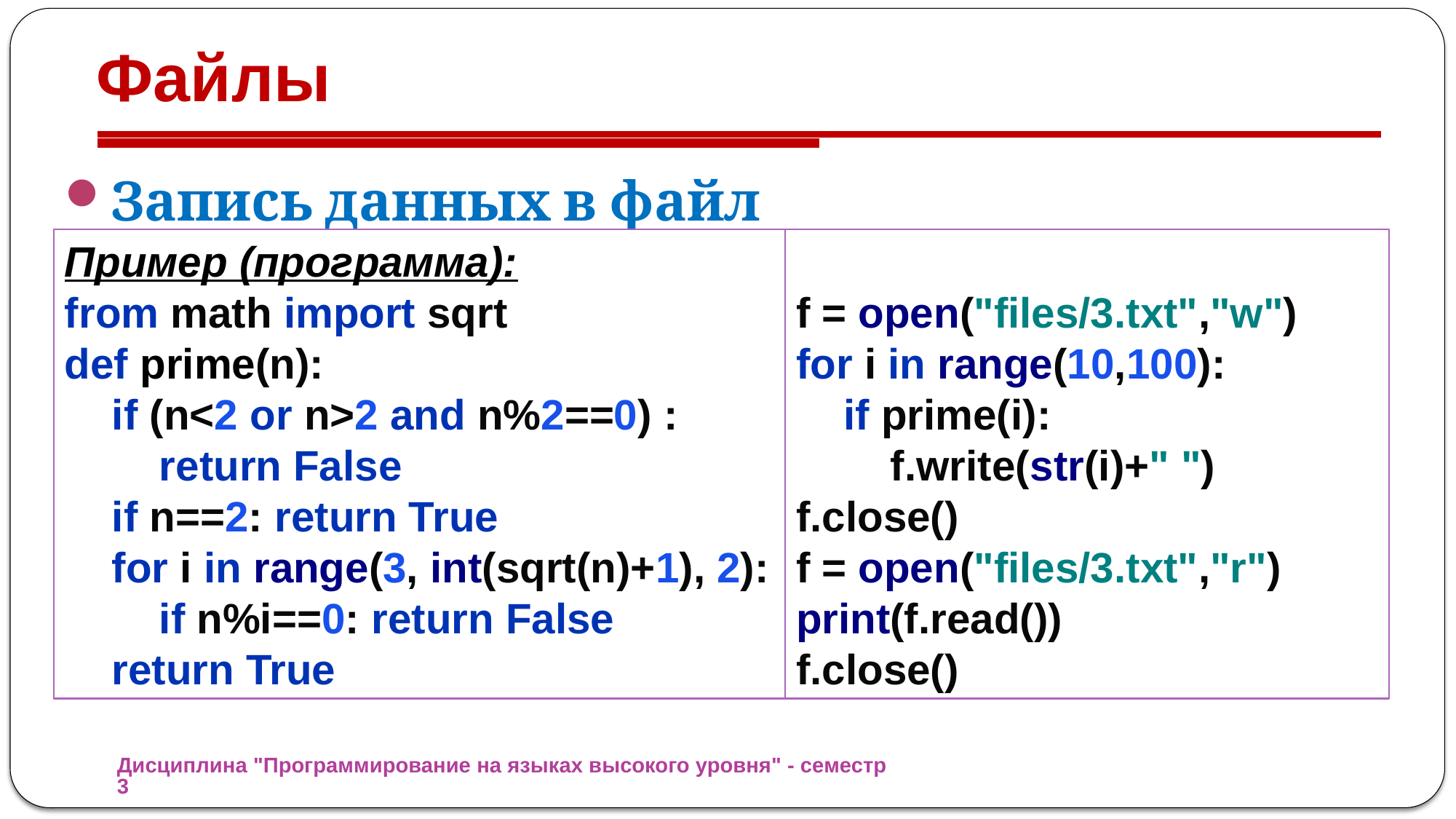

# Файлы
Запись данных в файл

Пример (программа):
from math import sqrt
def prime(n):
    if (n<2 or n>2 and n%2==0) :
        return False
    if n==2: return True
    for i in range(3, int(sqrt(n)+1), 2):
        if n%i==0: return False
    return True

f = open("files/3.txt","w")
for i in range(10,100):
    if prime(i):
        f.write(str(i)+" ")
f.close()
f = open("files/3.txt","r")
print(f.read())
f.close()
Дисциплина "Программирование на языках высокого уровня" - семестр 3